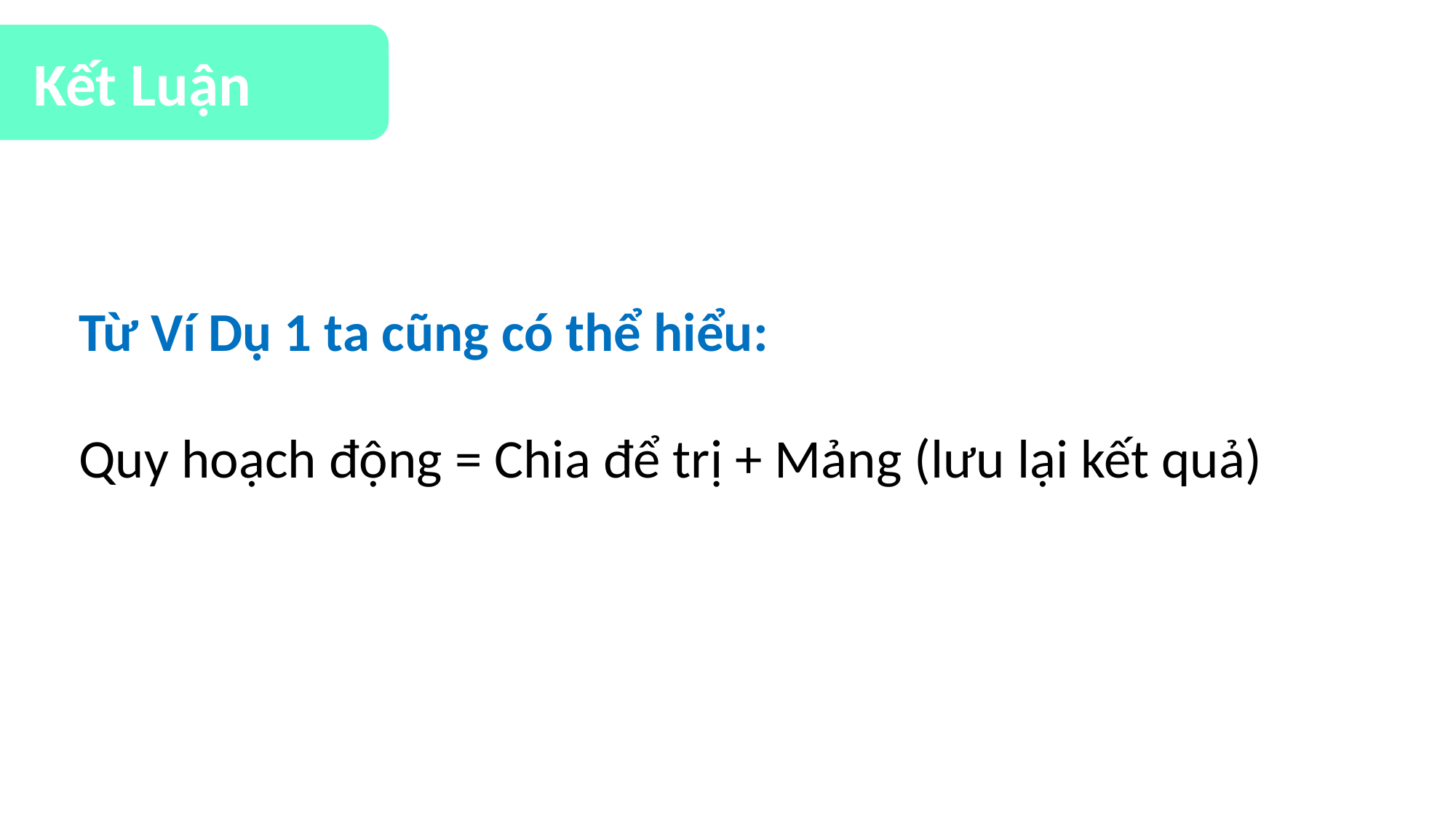

Kết Luận
Từ Ví Dụ 1 ta cũng có thể hiểu:
Quy hoạch động = Chia để trị + Mảng (lưu lại kết quả)